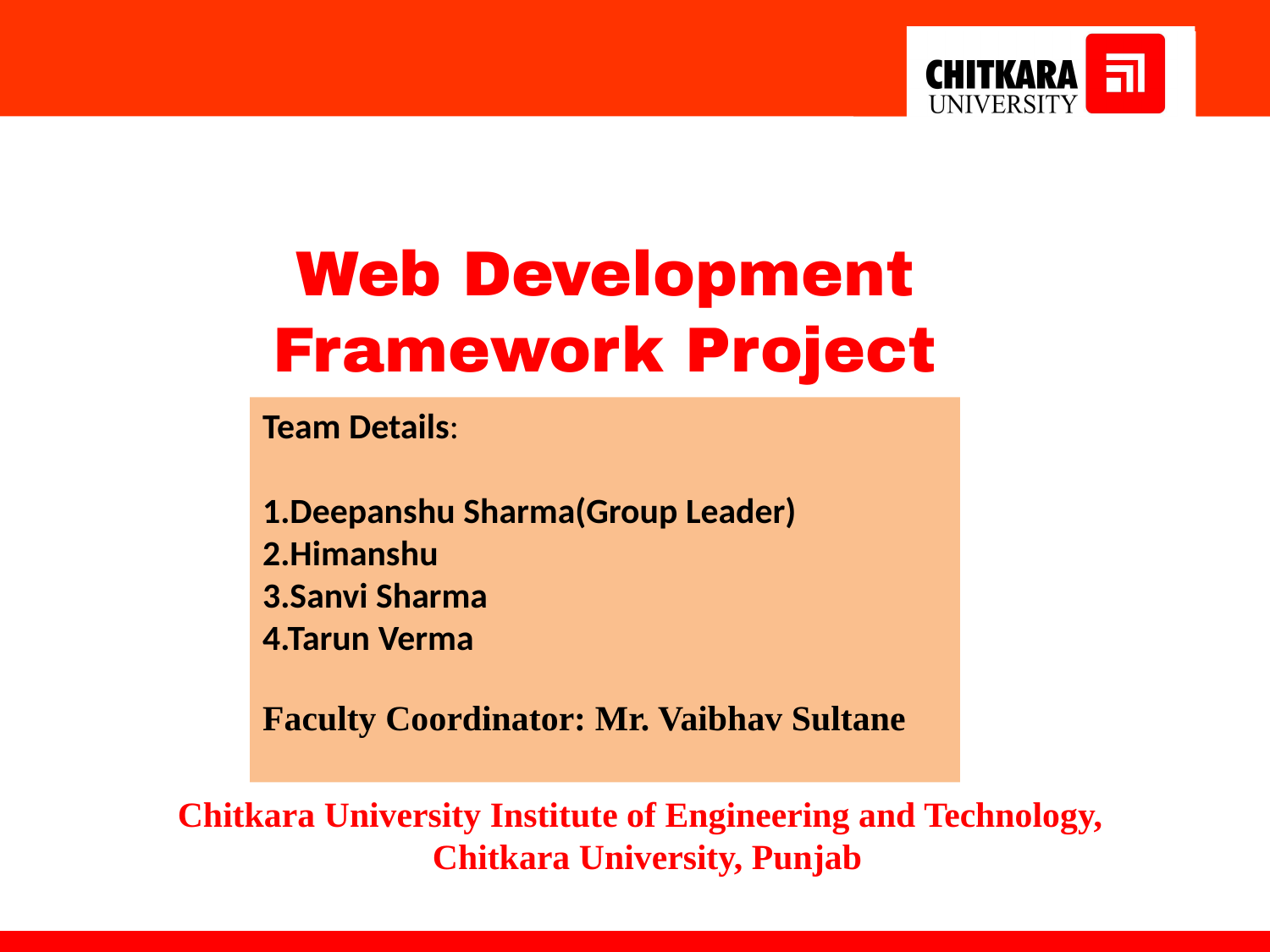

Web Development Framework Project
Team Details:

1.Deepanshu Sharma(Group Leader)
2.Himanshu
3.Sanvi Sharma
4.Tarun Verma

Faculty Coordinator: Mr. Vaibhav Sultane

:

Chitkara University Institute of Engineering and Technology,
Chitkara University, Punjab